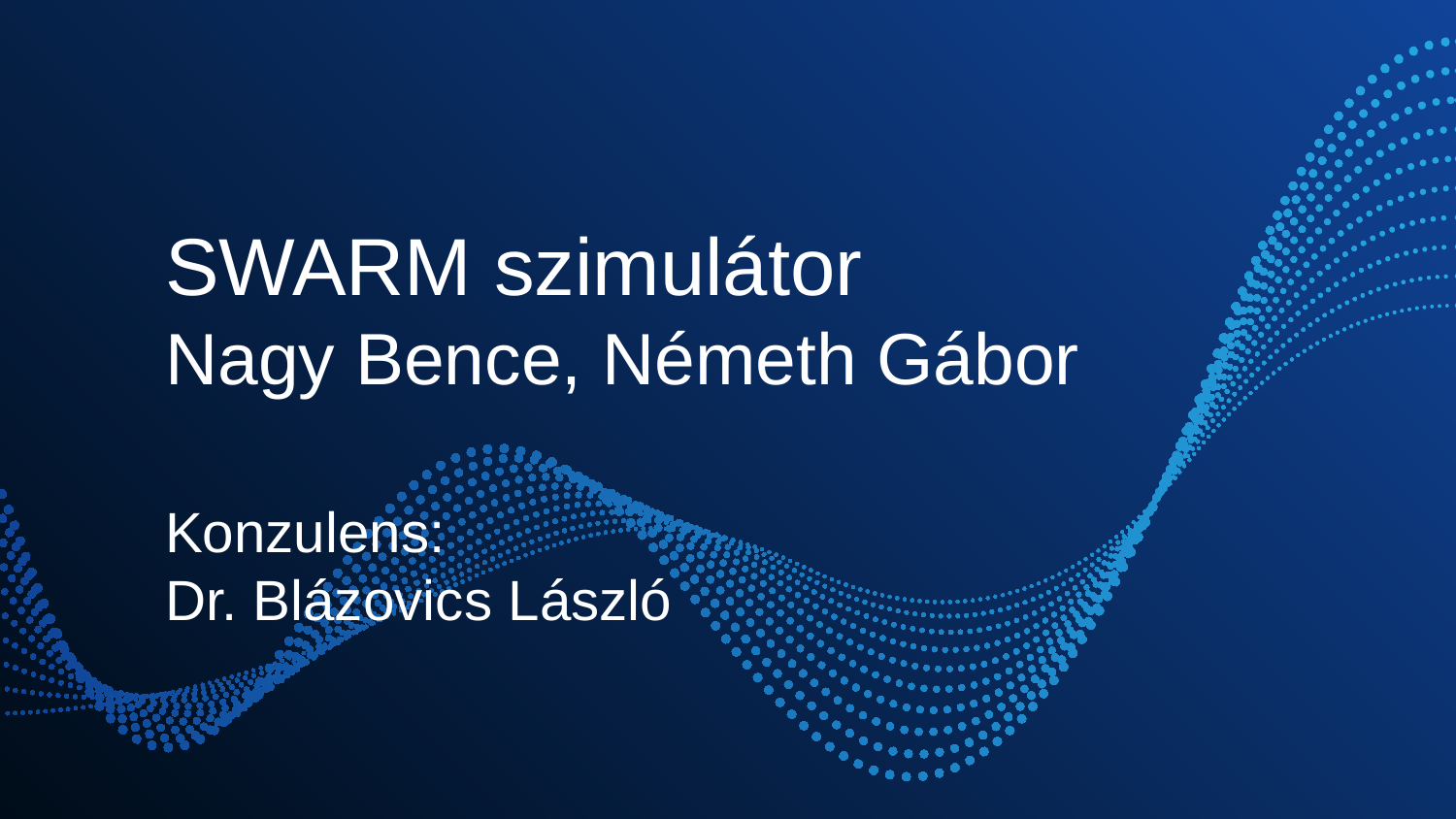

# SWARM szimulátor Nagy Bence, Németh Gábor Konzulens: Dr. Blázovics László